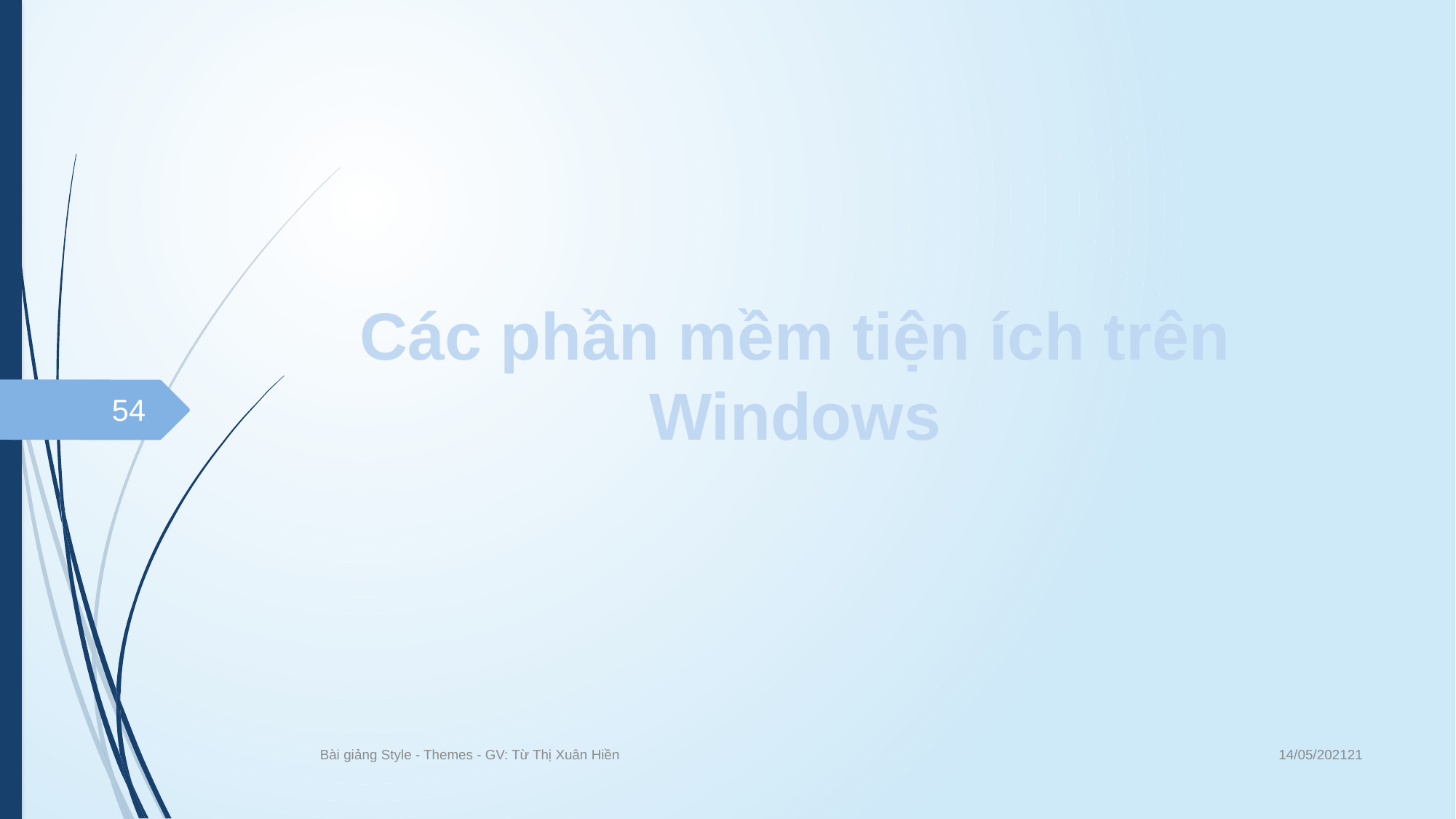

# Các phần mềm tiện ích trên Windows
54
14/05/202121
Bài giảng Style - Themes - GV: Từ Thị Xuân Hiền